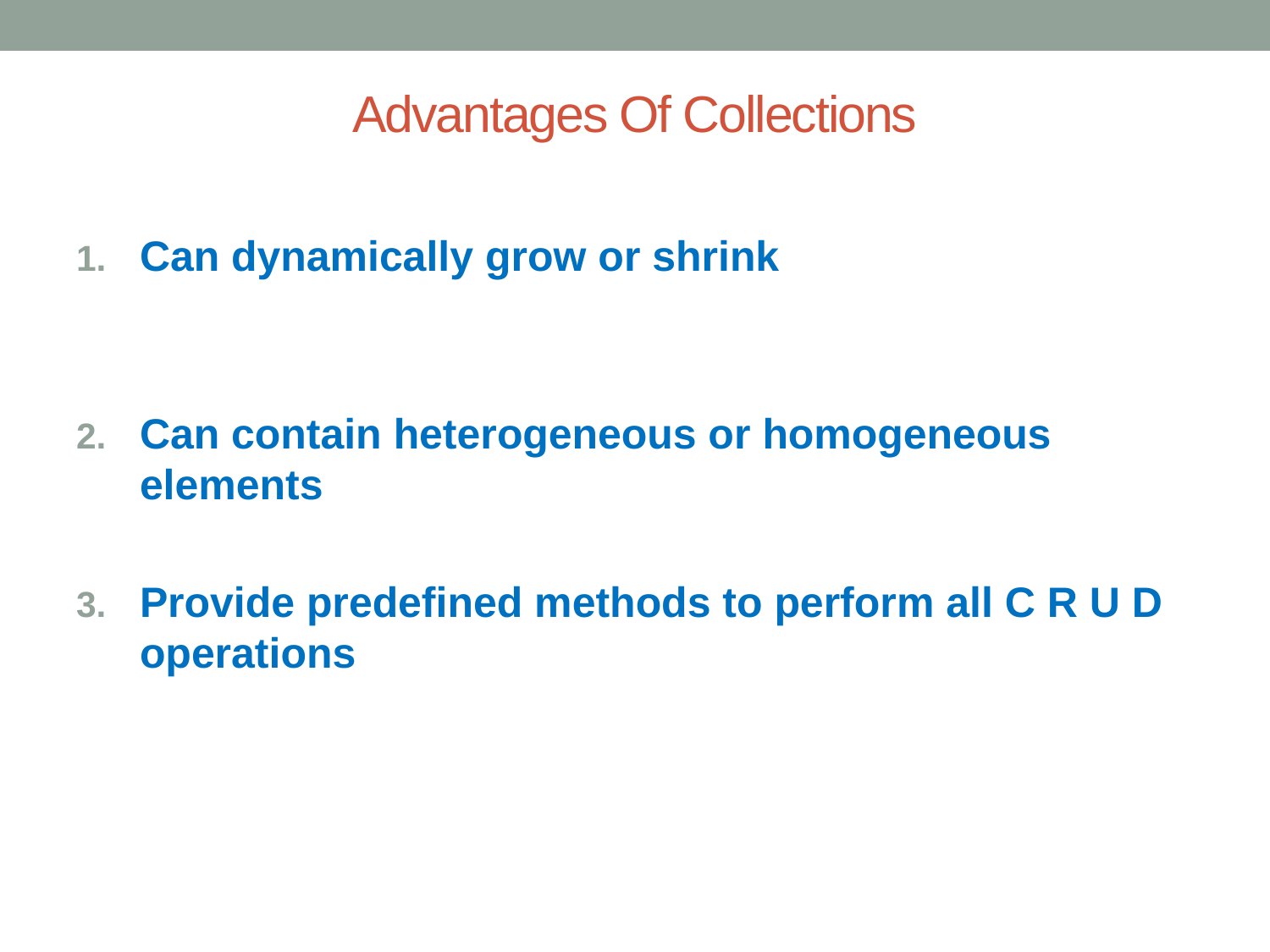

# Advantages Of Collections
Can dynamically grow or shrink

Can contain heterogeneous or homogeneous elements

Provide predefined methods to perform all C R U D operations